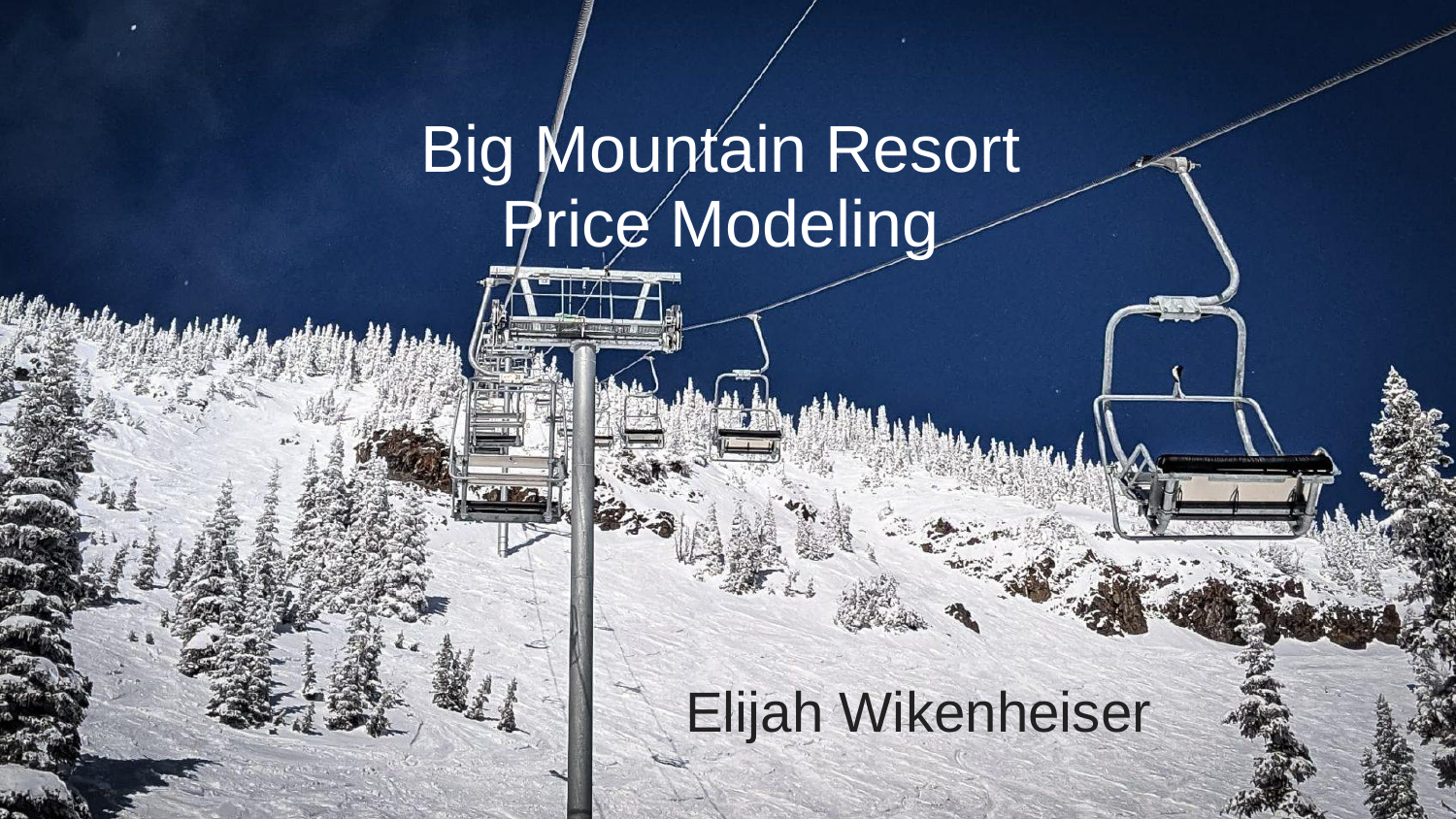

# Big Mountain Resort
Price Modeling
Elijah Wikenheiser